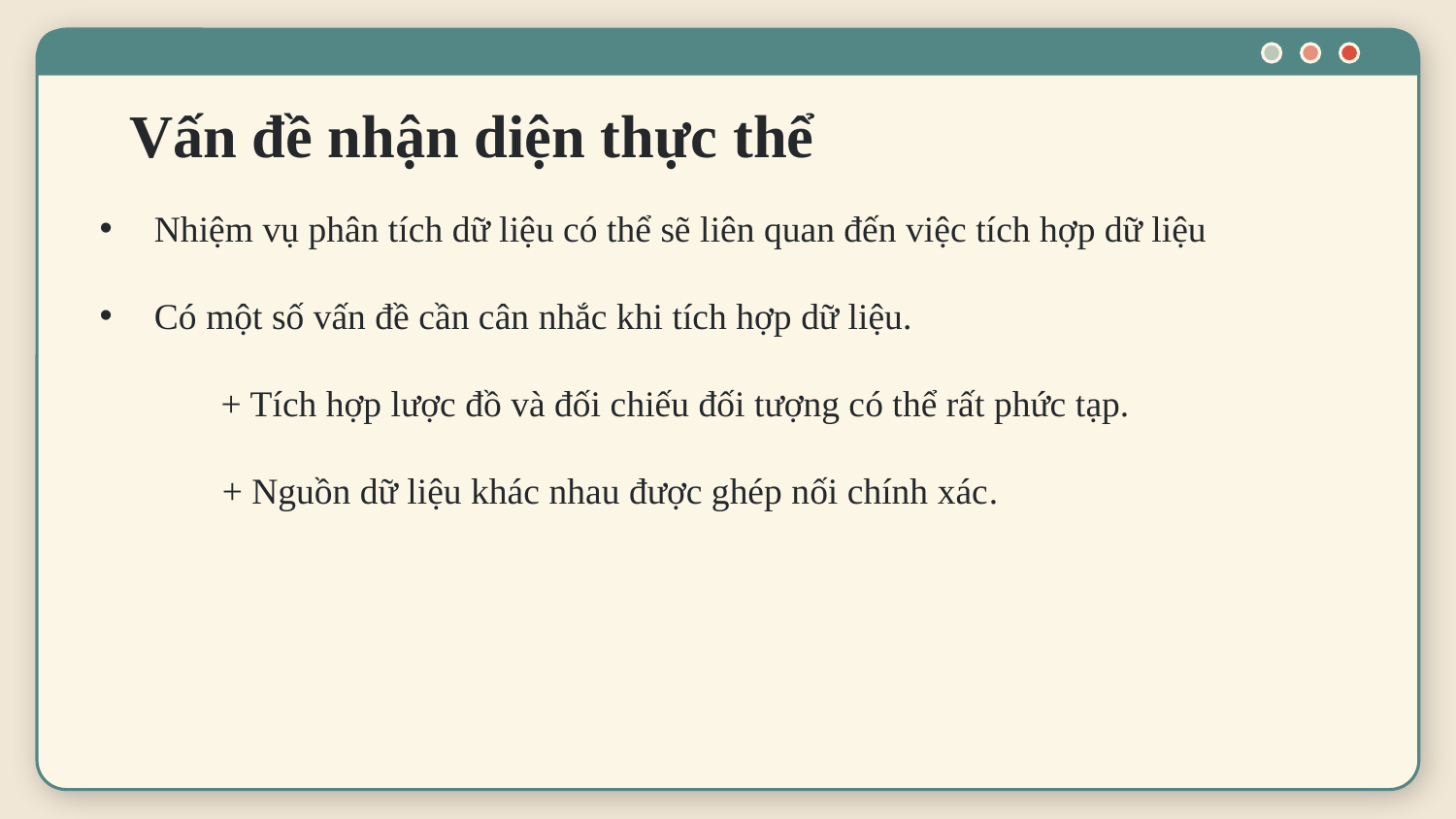

# Vấn đề nhận diện thực thể
Nhiệm vụ phân tích dữ liệu có thể sẽ liên quan đến việc tích hợp dữ liệu

Có một số vấn đề cần cân nhắc khi tích hợp dữ liệu.

	+ Tích hợp lược đồ và đối chiếu đối tượng có thể rất phức tạp.

        + Nguồn dữ liệu khác nhau được ghép nối chính xác.